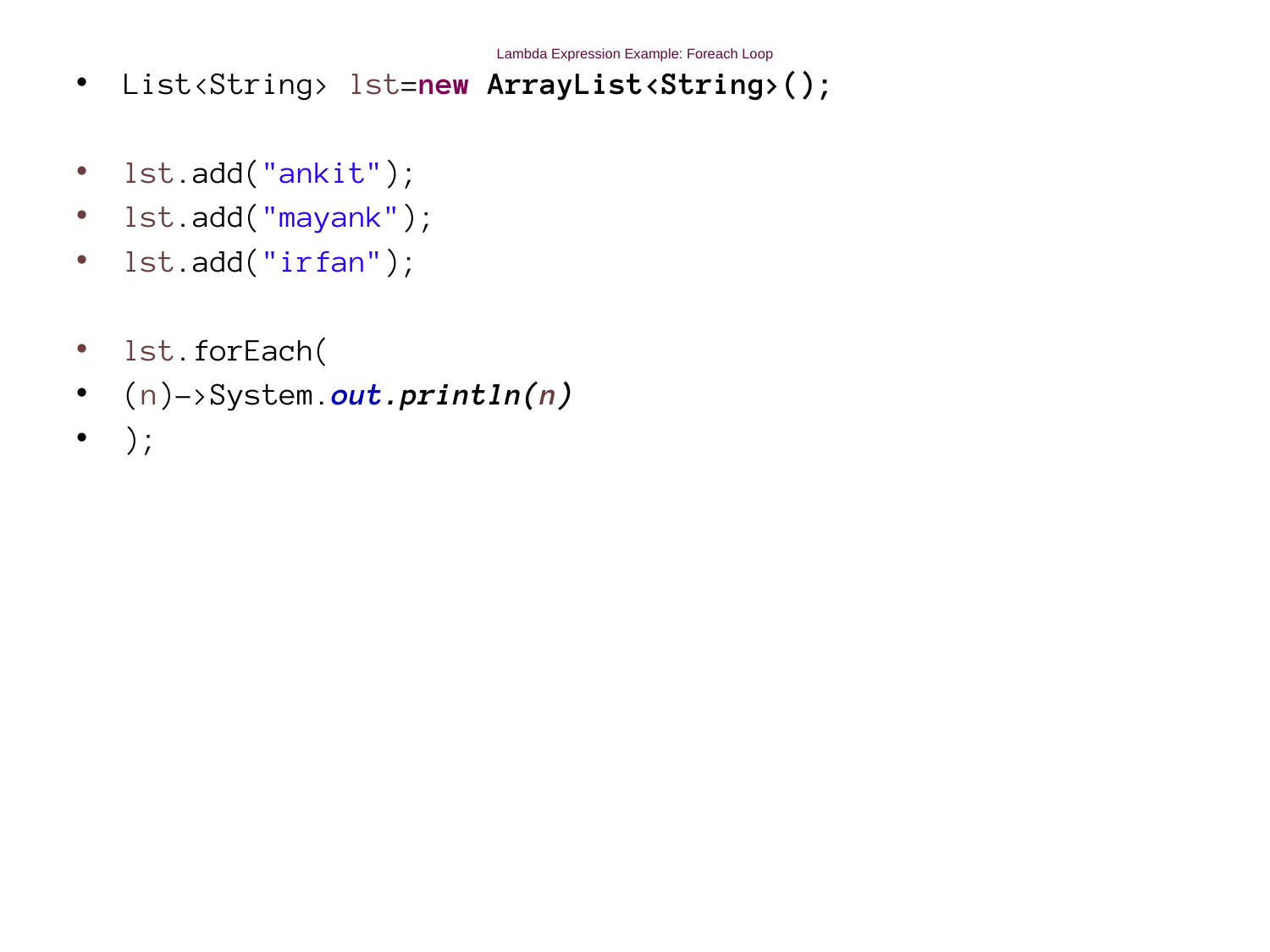

# Lambda Expression Example: Foreach Loop
List<String> lst=new ArrayList<String>();

lst.add("ankit");
lst.add("mayank");
lst.add("irfan");

lst.forEach(
(n)->System.out.println(n)
);